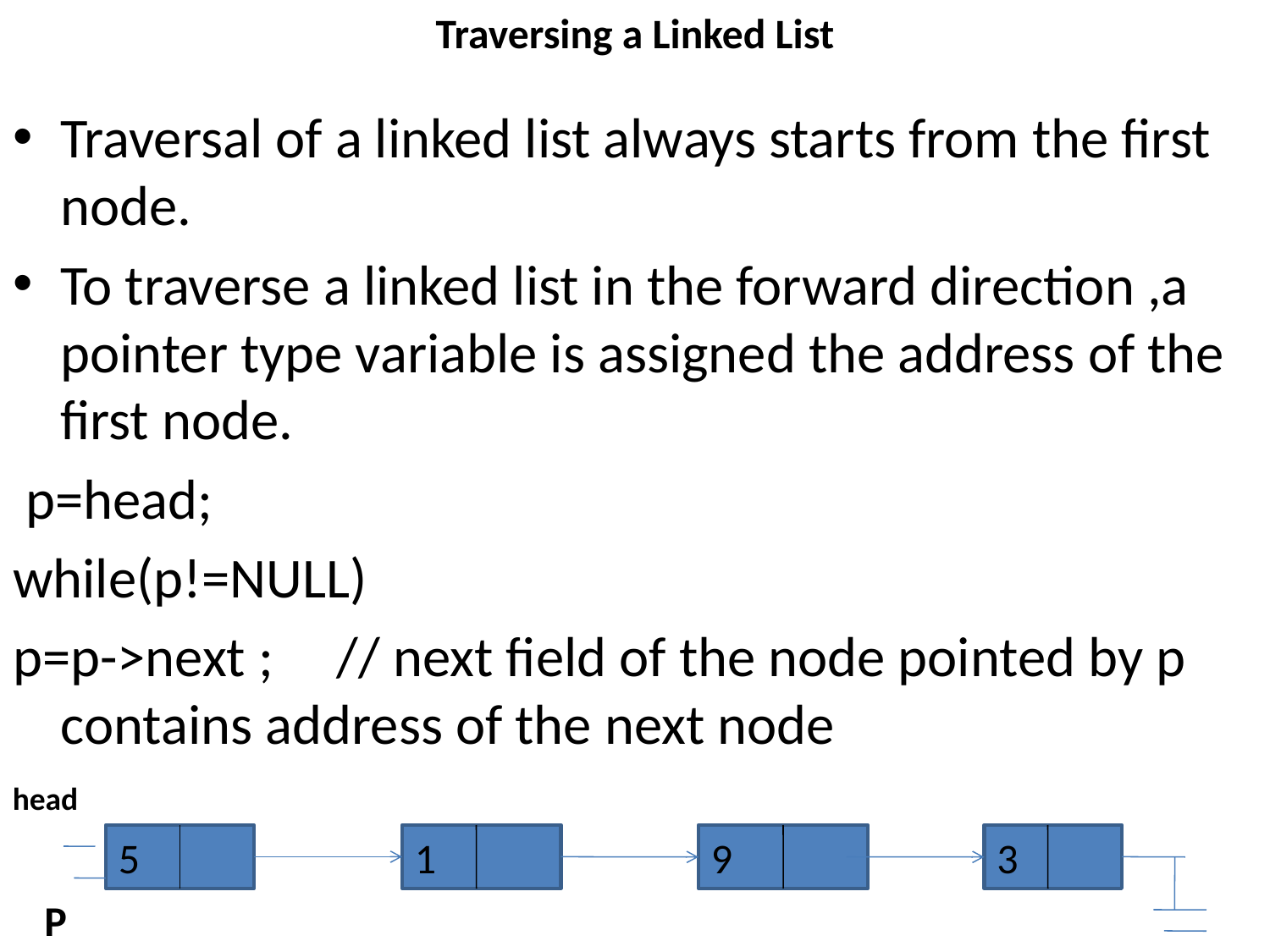

# Traversing a Linked List
Traversal of a linked list always starts from the first node.
To traverse a linked list in the forward direction ,a pointer type variable is assigned the address of the first node.
 p=head;
while(p!=NULL)
p=p->next ;     // next field of the node pointed by p contains address of the next node

head
5
1
9
3
P